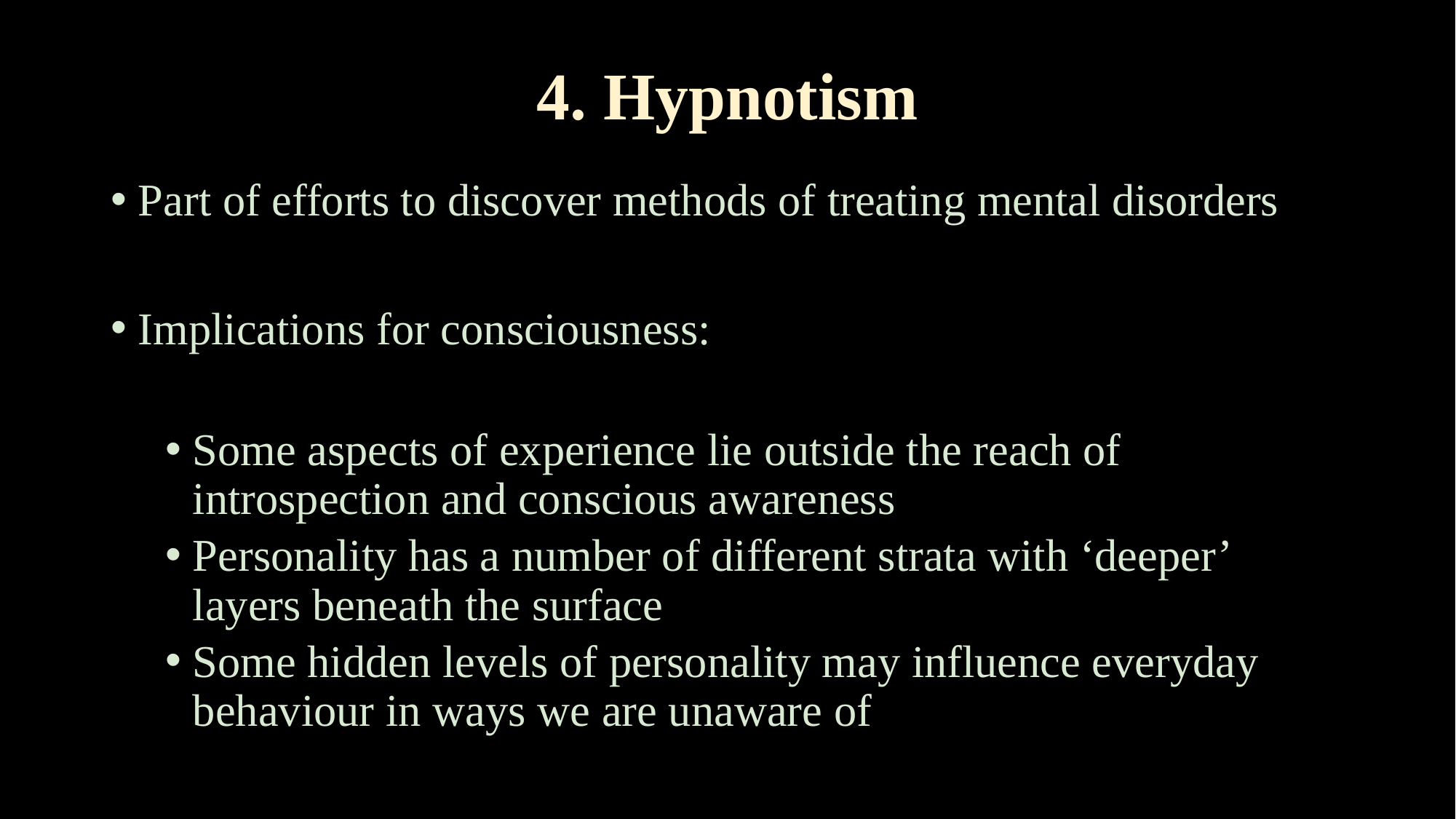

# 4. Hypnotism
Part of efforts to discover methods of treating mental disorders

Implications for consciousness:

Some aspects of experience lie outside the reach of introspection and conscious awareness
Personality has a number of different strata with ‘deeper’ layers beneath the surface
Some hidden levels of personality may influence everyday behaviour in ways we are unaware of